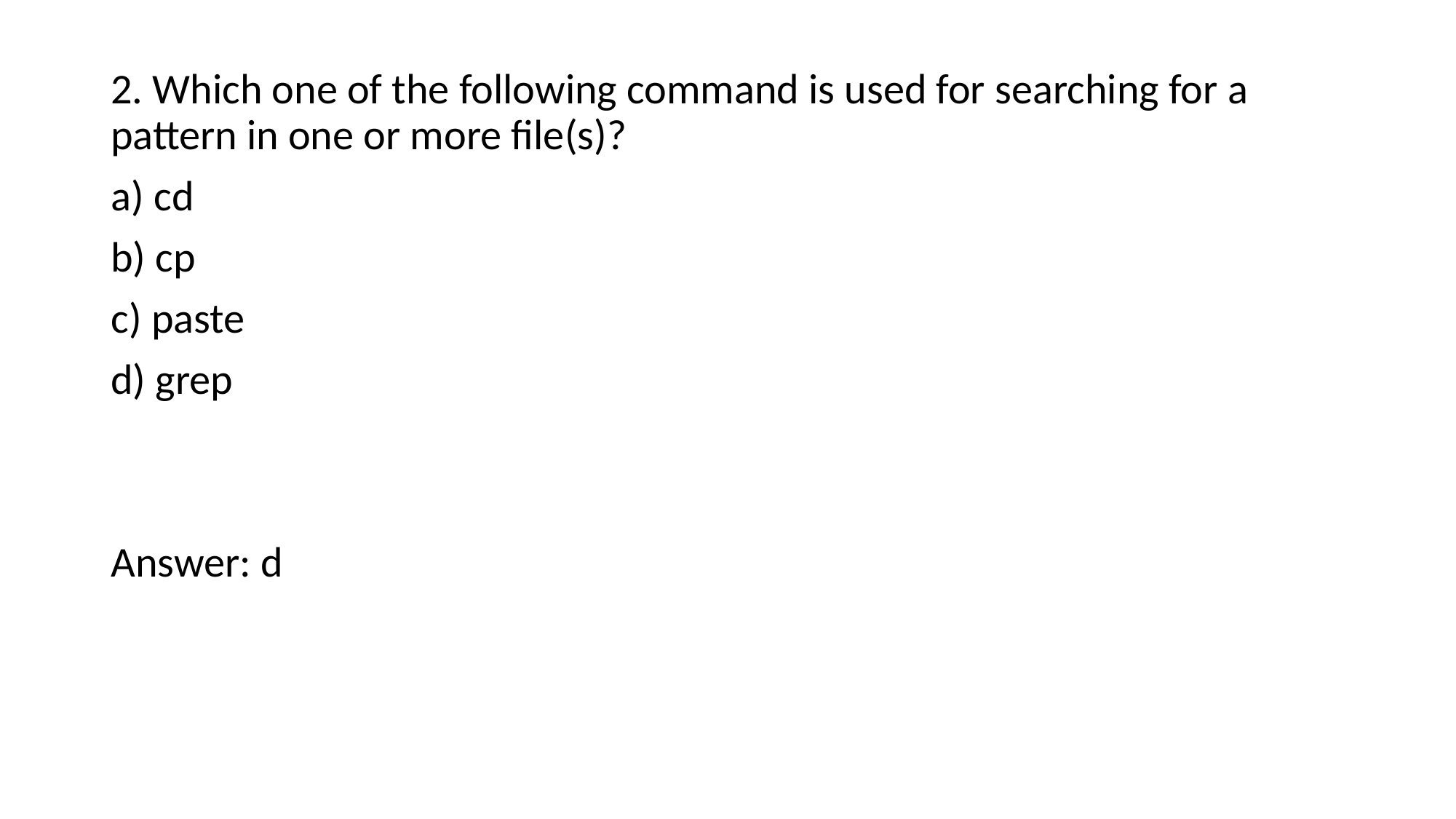

2. Which one of the following command is used for searching for a pattern in one or more file(s)?
a) cd
b) cp
c) paste
d) grep

Answer: d